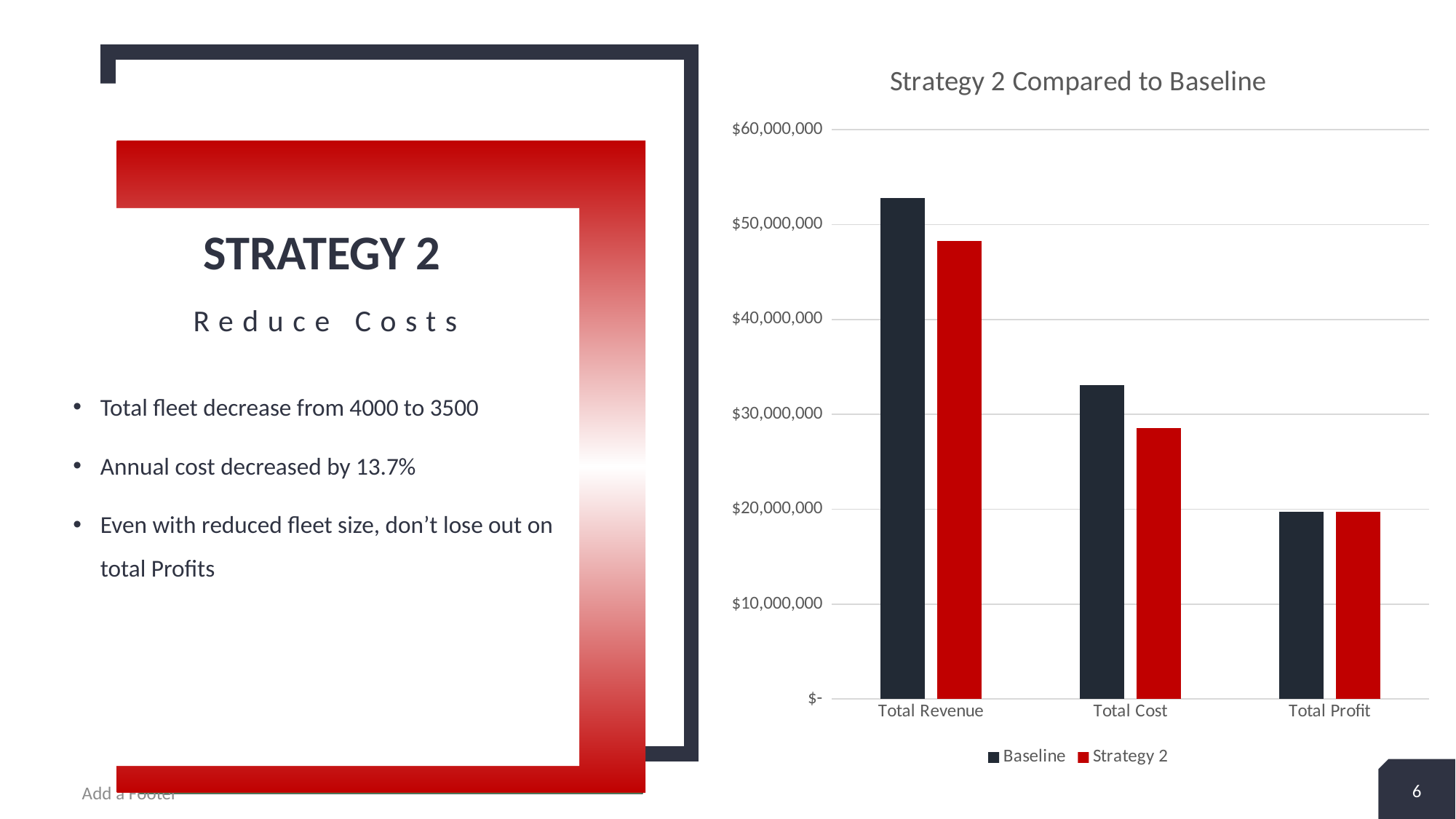

### Chart: Strategy 2 Compared to Baseline

| Category | Baseline | Strategy 2 |
|---|---|---|
| Total Revenue | 52830207.0 | 48253944.0 |
| Total Cost | 33076688.640000097 | 28540040.8800001 |
| Total Profit | 19753518.359999903 | 19713903.1199999 |
2

+

# Strategy 2
Reduce Costs
Total fleet decrease from 4000 to 3500
Annual cost decreased by 13.7%
Even with reduced fleet size, don’t lose out on total Profits
6
Add a Footer